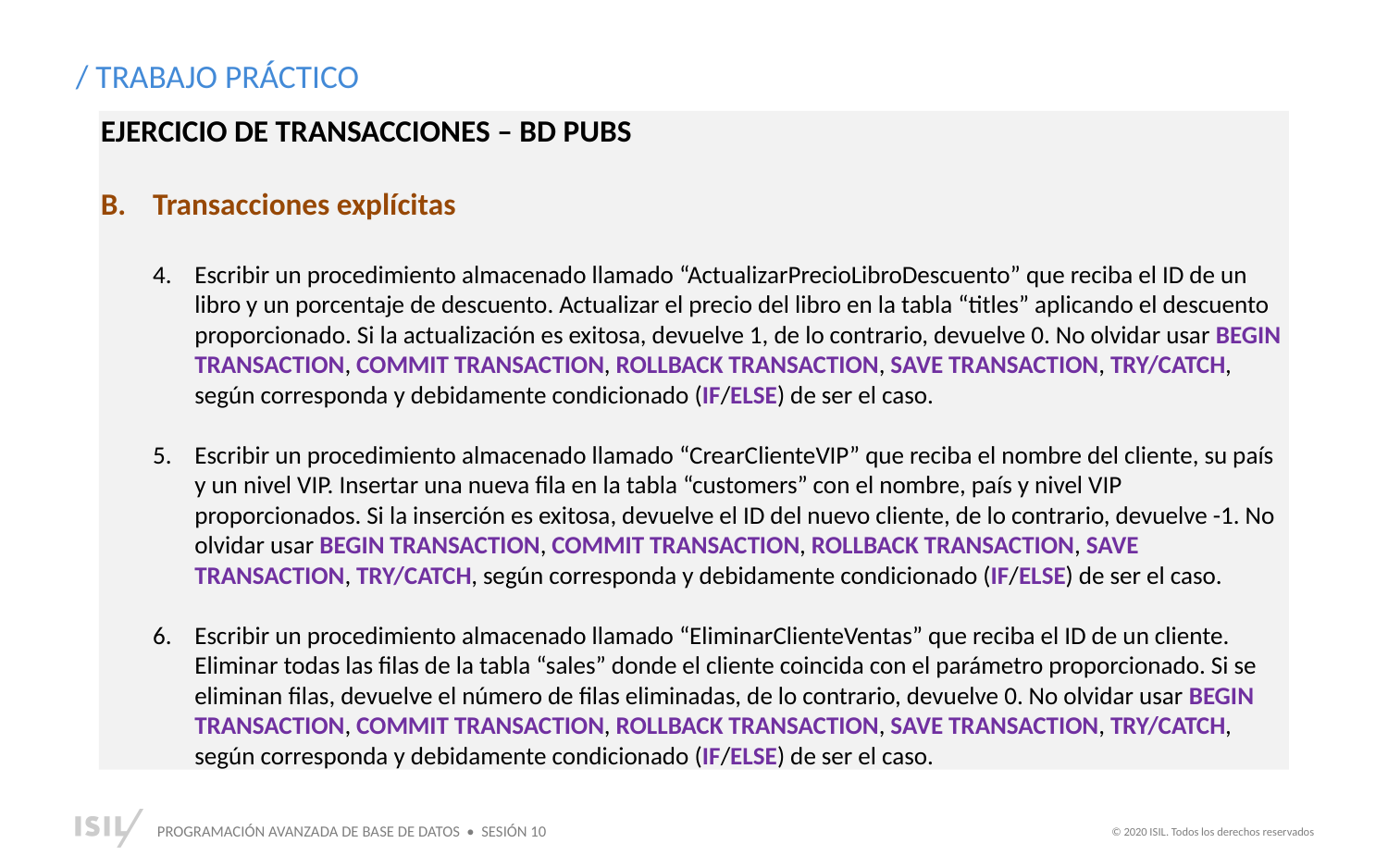

/ TRABAJO PRÁCTICO
EJERCICIO DE TRANSACCIONES – BD PUBS

Transacciones explícitas

Escribir un procedimiento almacenado llamado “ActualizarPrecioLibroDescuento” que reciba el ID de un libro y un porcentaje de descuento. Actualizar el precio del libro en la tabla “titles” aplicando el descuento proporcionado. Si la actualización es exitosa, devuelve 1, de lo contrario, devuelve 0. No olvidar usar BEGIN TRANSACTION, COMMIT TRANSACTION, ROLLBACK TRANSACTION, SAVE TRANSACTION, TRY/CATCH, según corresponda y debidamente condicionado (IF/ELSE) de ser el caso.

Escribir un procedimiento almacenado llamado “CrearClienteVIP” que reciba el nombre del cliente, su país y un nivel VIP. Insertar una nueva fila en la tabla “customers” con el nombre, país y nivel VIP proporcionados. Si la inserción es exitosa, devuelve el ID del nuevo cliente, de lo contrario, devuelve -1. No olvidar usar BEGIN TRANSACTION, COMMIT TRANSACTION, ROLLBACK TRANSACTION, SAVE TRANSACTION, TRY/CATCH, según corresponda y debidamente condicionado (IF/ELSE) de ser el caso.

Escribir un procedimiento almacenado llamado “EliminarClienteVentas” que reciba el ID de un cliente. Eliminar todas las filas de la tabla “sales” donde el cliente coincida con el parámetro proporcionado. Si se eliminan filas, devuelve el número de filas eliminadas, de lo contrario, devuelve 0. No olvidar usar BEGIN TRANSACTION, COMMIT TRANSACTION, ROLLBACK TRANSACTION, SAVE TRANSACTION, TRY/CATCH, según corresponda y debidamente condicionado (IF/ELSE) de ser el caso.